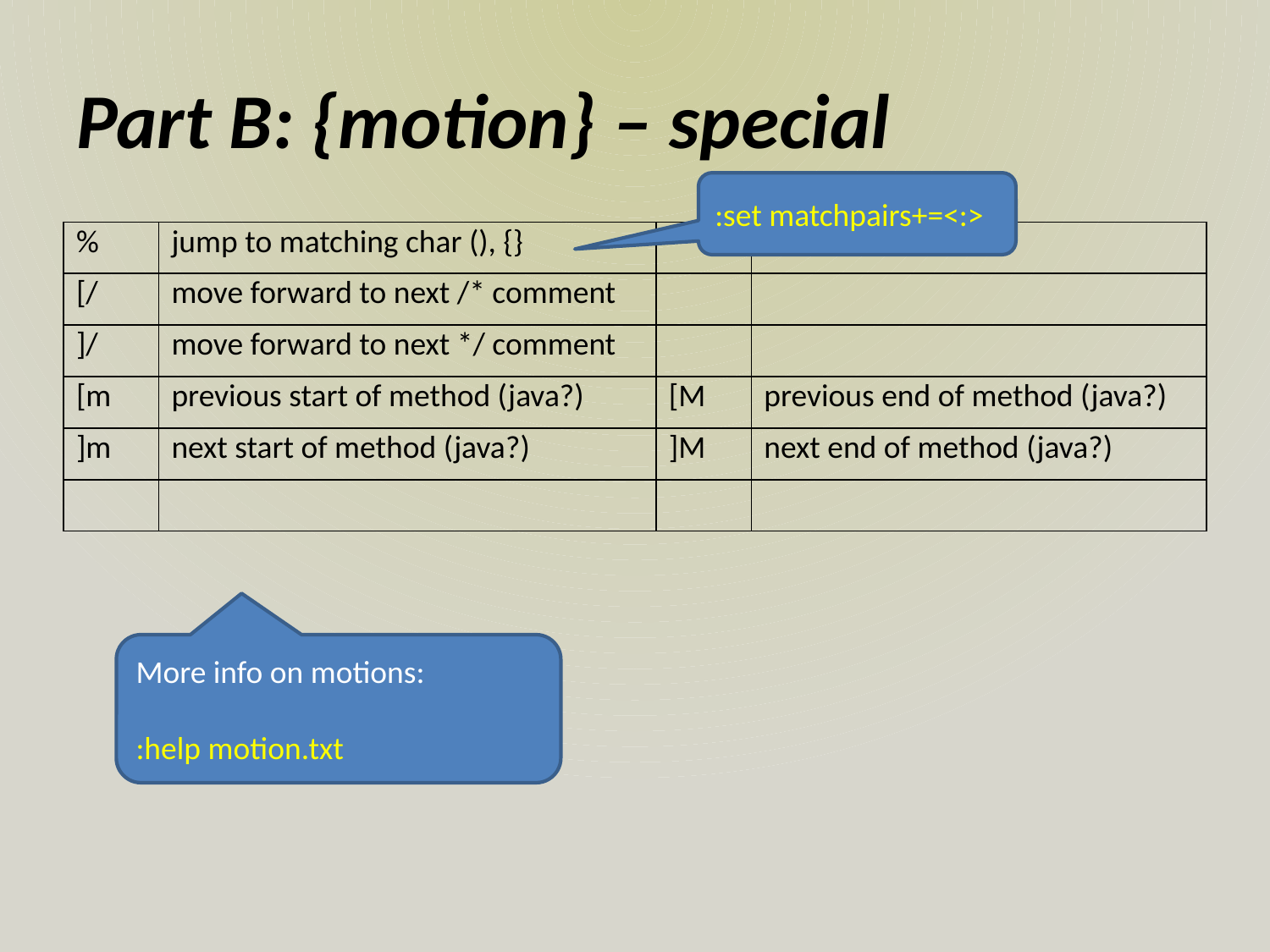

# Part B: {motion} – special
:set matchpairs+=<:>
| % | jump to matching char (), {} |  |  |
| --- | --- | --- | --- |
| [/ | move forward to next /\* comment |  |  |
| ]/ | move forward to next \*/ comment |  |  |
| [m | previous start of method (java?) | [M | previous end of method (java?) |
| ]m | next start of method (java?) | ]M | next end of method (java?) |
|  |  |  |  |
More info on motions:

:help motion.txt